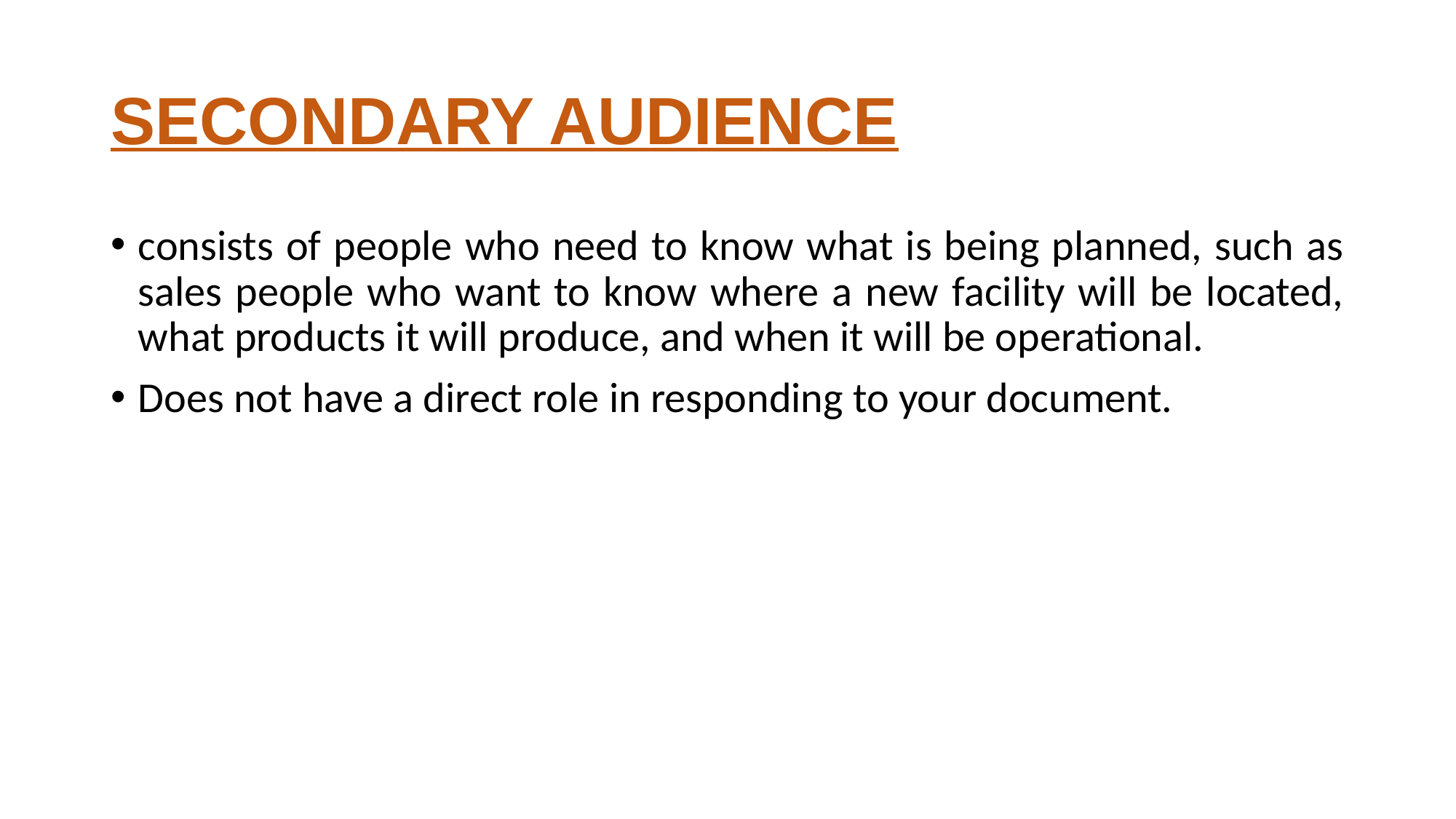

# SECONDARY AUDIENCE
consists of people who need to know what is being planned, such as sales people who want to know where a new facility will be located, what products it will produce, and when it will be operational.
Does not have a direct role in responding to your document.